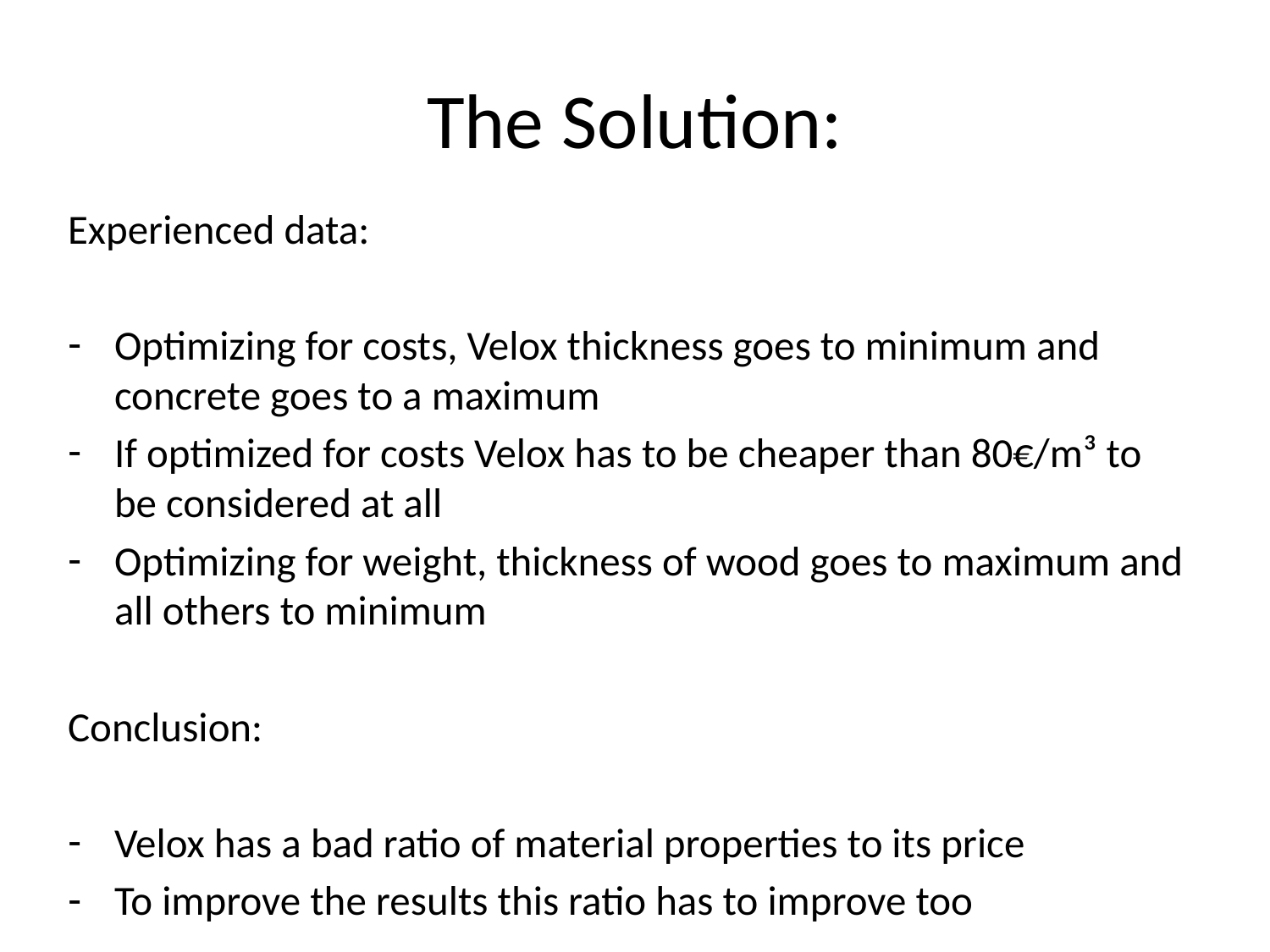

# The Solution:
Experienced data:

Optimizing for costs, Velox thickness goes to minimum and concrete goes to a maximum
If optimized for costs Velox has to be cheaper than 80€/m³ to be considered at all
Optimizing for weight, thickness of wood goes to maximum and all others to minimum

Conclusion:

Velox has a bad ratio of material properties to its price
To improve the results this ratio has to improve too